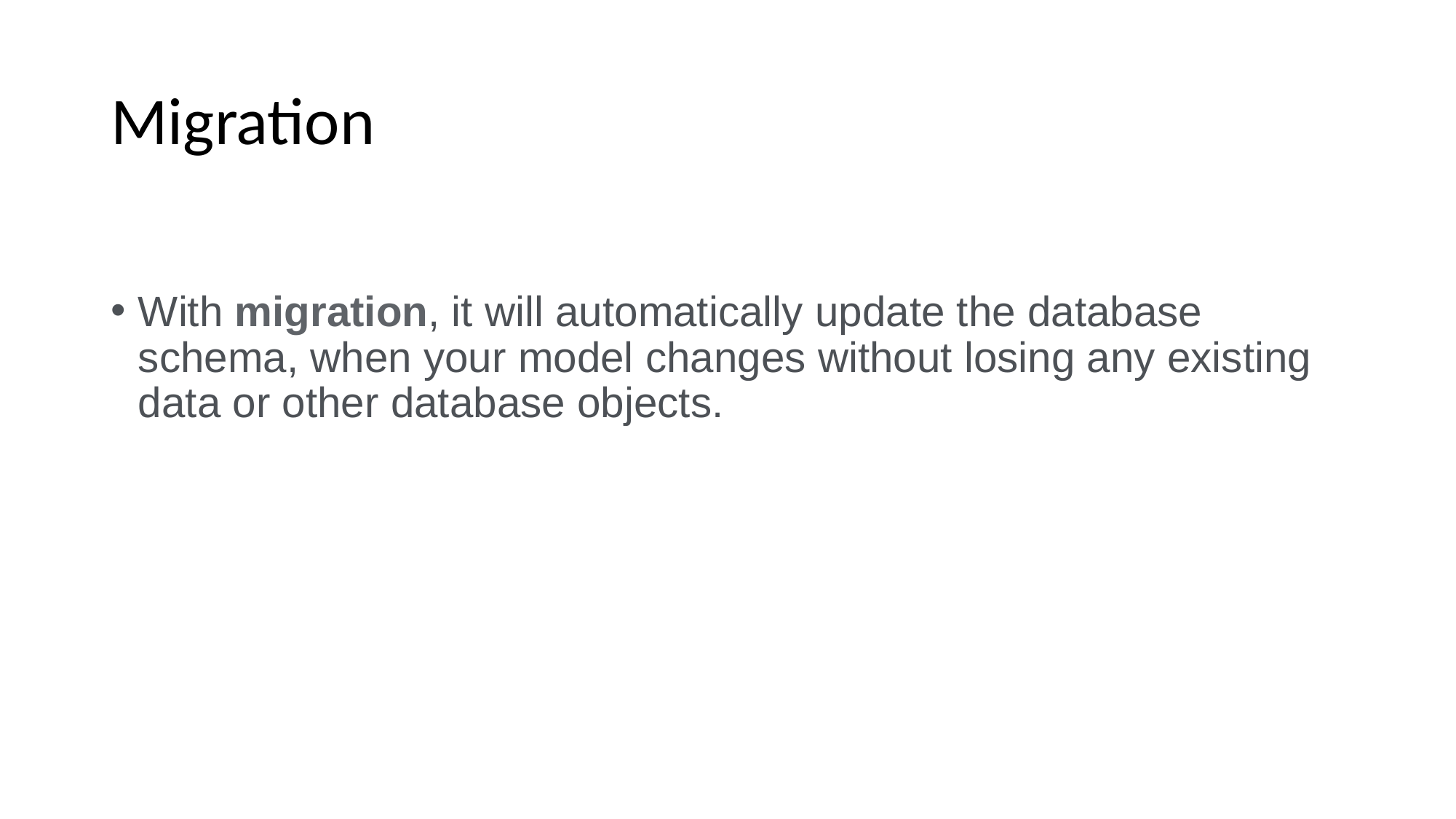

# Migration

With migration, it will automatically update the database schema, when your model changes without losing any existing data or other database objects.